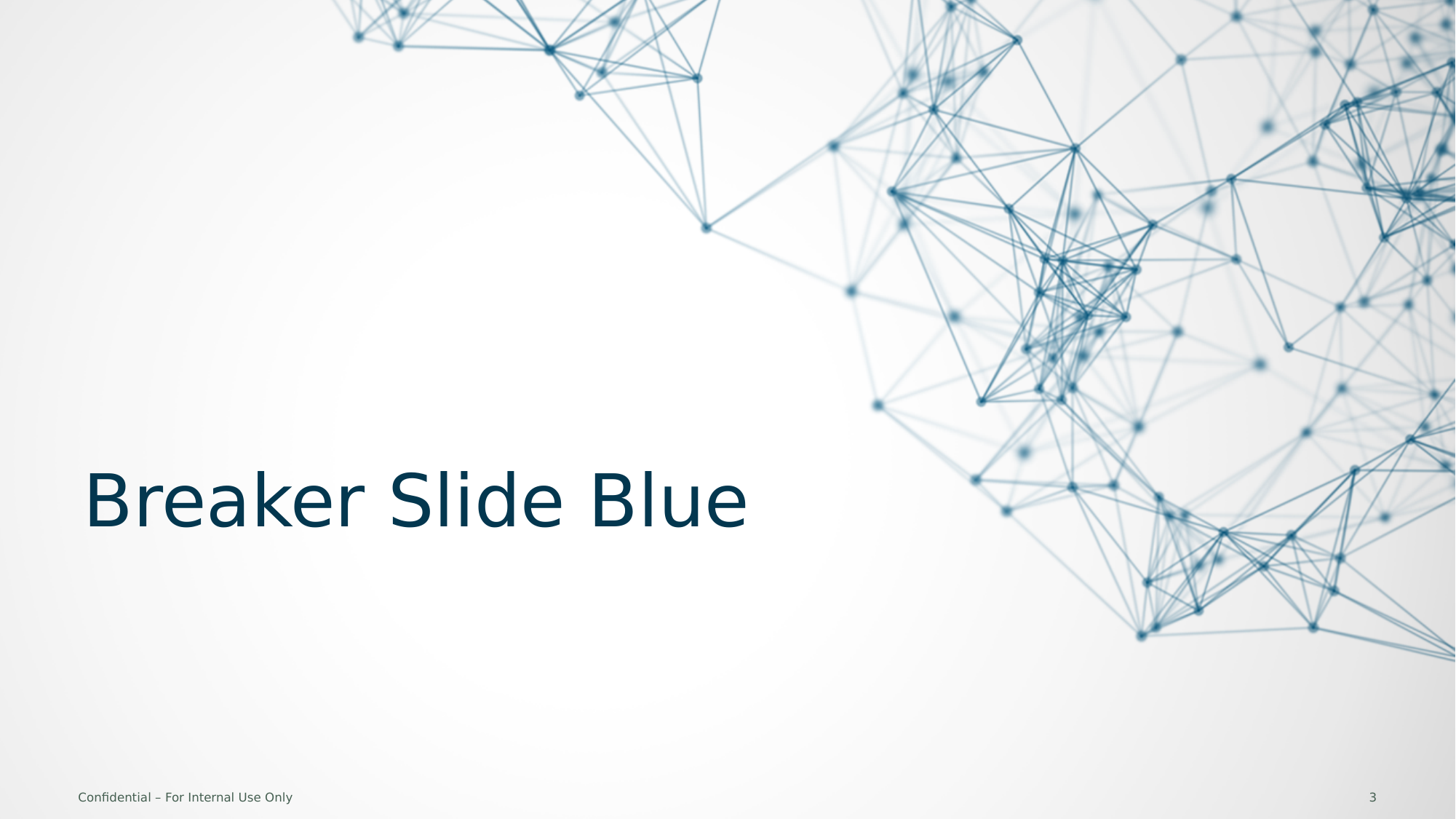

# Breaker Slide Blue
3
Confidential – For Internal Use Only